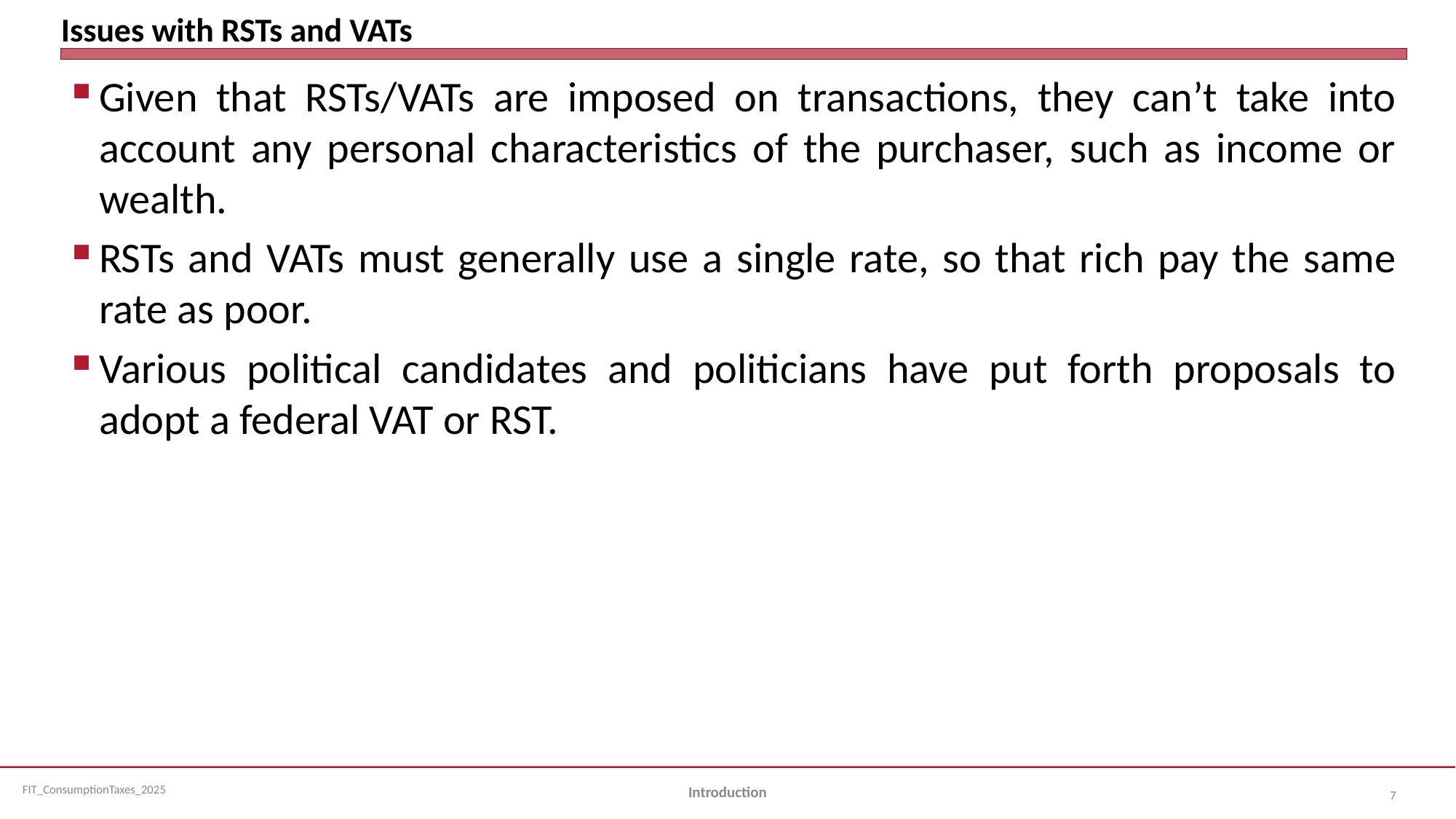

# Issues with RSTs and VATs
Given that RSTs/VATs are imposed on transactions, they can’t take into account any personal characteristics of the purchaser, such as income or wealth.
RSTs and VATs must generally use a single rate, so that rich pay the same rate as poor.
Various political candidates and politicians have put forth proposals to adopt a federal VAT or RST.
Introduction
7